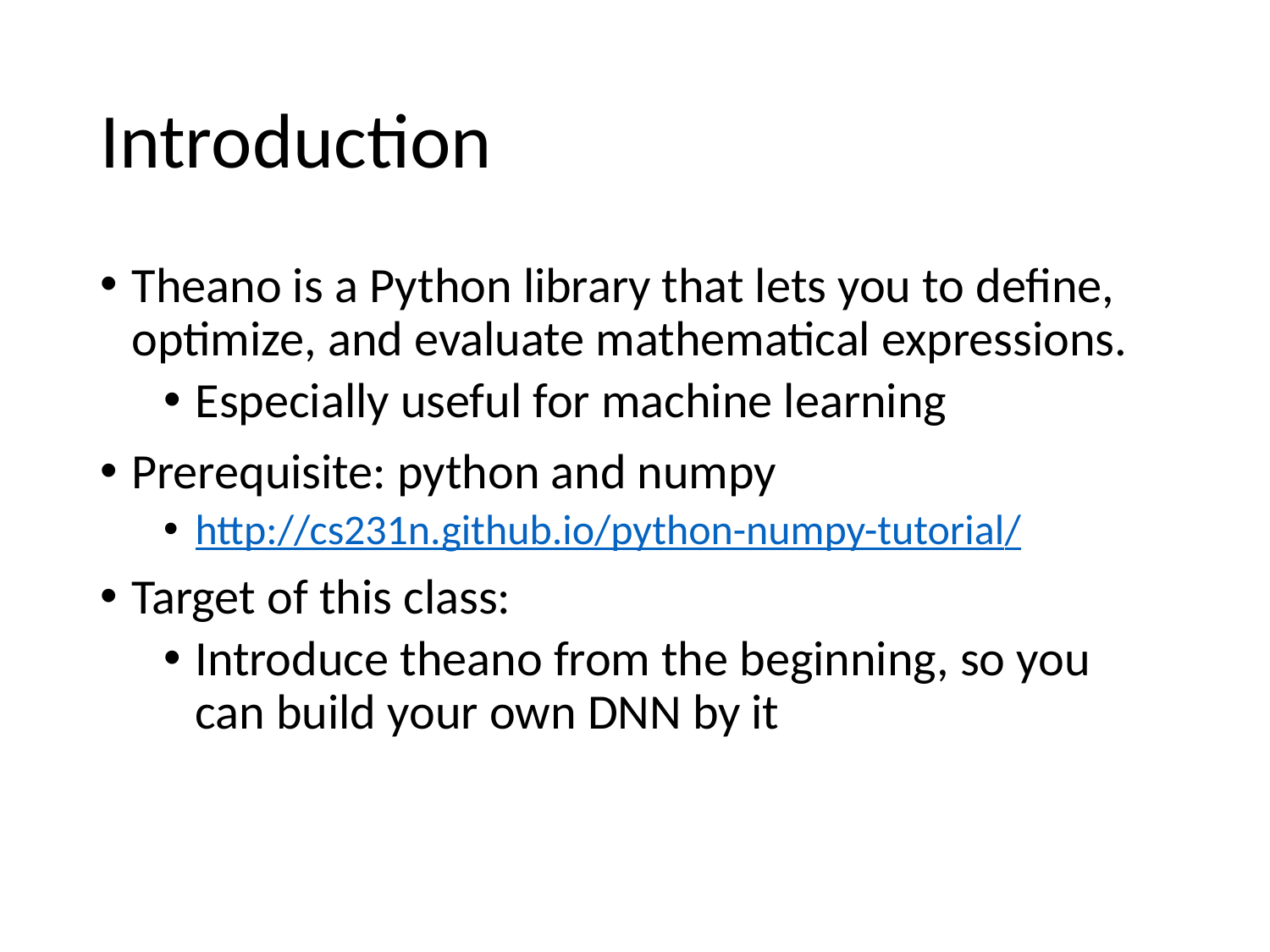

# Introduction
Theano is a Python library that lets you to define, optimize, and evaluate mathematical expressions.
Especially useful for machine learning
Prerequisite: python and numpy
http://cs231n.github.io/python-numpy-tutorial/
Target of this class:
Introduce theano from the beginning, so you can build your own DNN by it